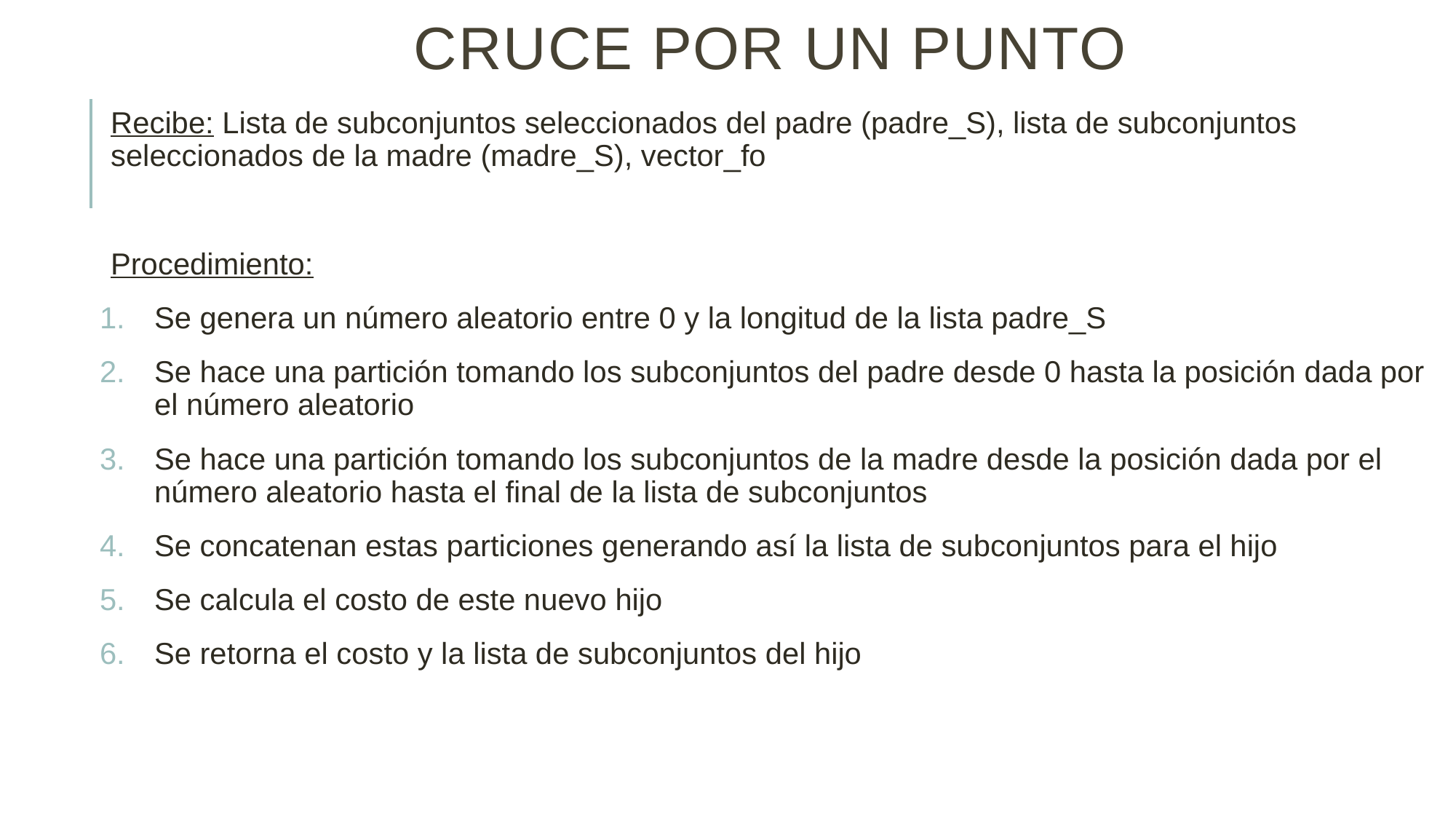

# Cruce por un punto
Recibe: Lista de subconjuntos seleccionados del padre (padre_S), lista de subconjuntos seleccionados de la madre (madre_S), vector_fo

Procedimiento:
Se genera un número aleatorio entre 0 y la longitud de la lista padre_S
Se hace una partición tomando los subconjuntos del padre desde 0 hasta la posición dada por el número aleatorio
Se hace una partición tomando los subconjuntos de la madre desde la posición dada por el número aleatorio hasta el final de la lista de subconjuntos
Se concatenan estas particiones generando así la lista de subconjuntos para el hijo
Se calcula el costo de este nuevo hijo
Se retorna el costo y la lista de subconjuntos del hijo